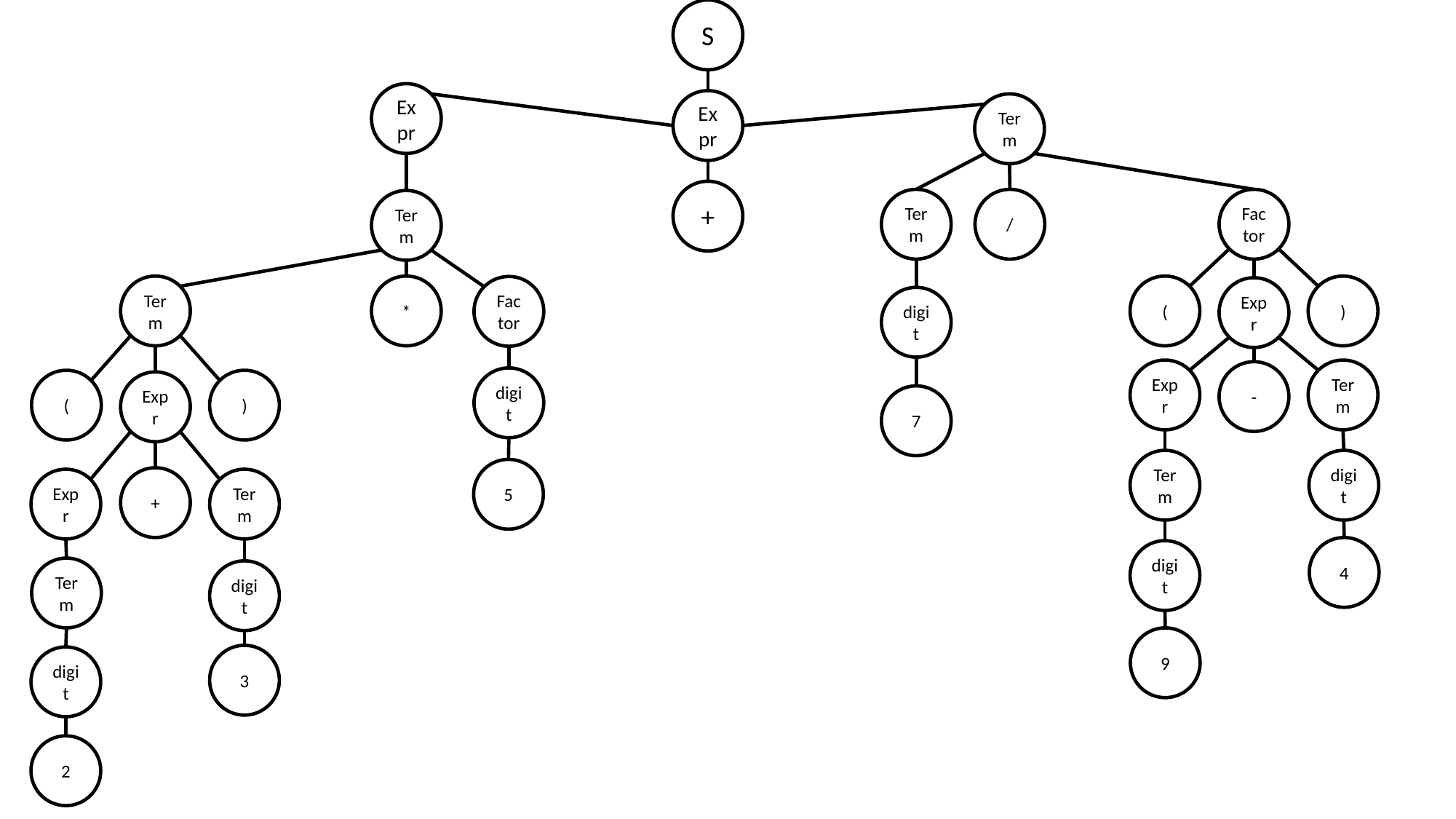

S
Expr
Expr
Term
+
Term
/
Factor
Term
Term
*
(
)
Factor
Expr
digit
Expr
Term
-
digit
(
)
Expr
7
Term
digit
5
+
Expr
Term
4
digit
Term
digit
9
3
digit
2